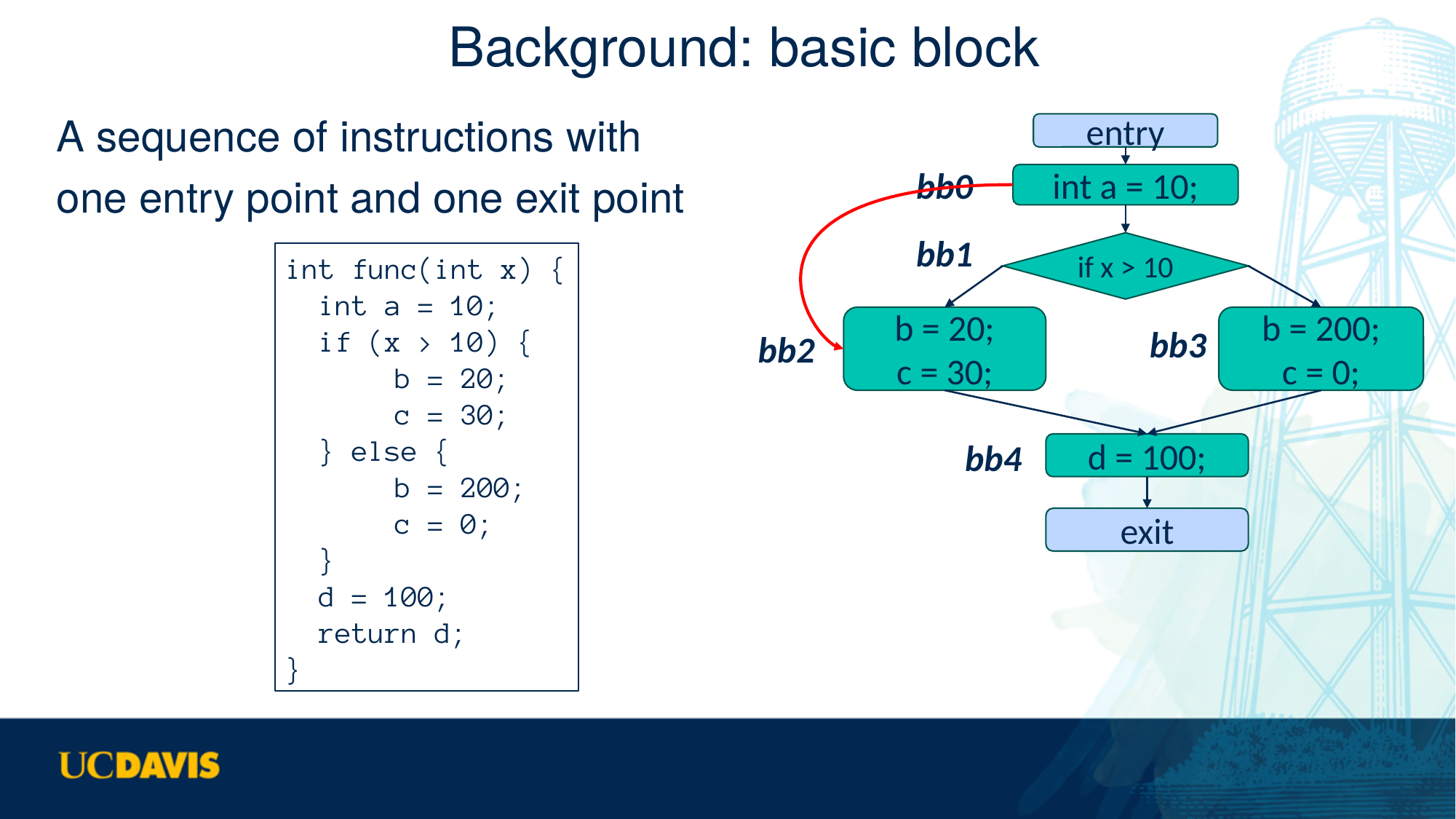

# Background: basic block
A sequence of instructions with one entry point and one exit point

entry
bb0
int a = 10;
bb1
if x > 10
int func(int x) {
  int a = 10;
  if (x > 10) {
	b = 20;
	c = 30;
  } else {
	b = 200;
	c = 0;
  }
  d = 100;
  return d;
}
b = 20;
c = 30;
b = 200;
c = 0;
bb3
bb2
bb4
d = 100;
exit